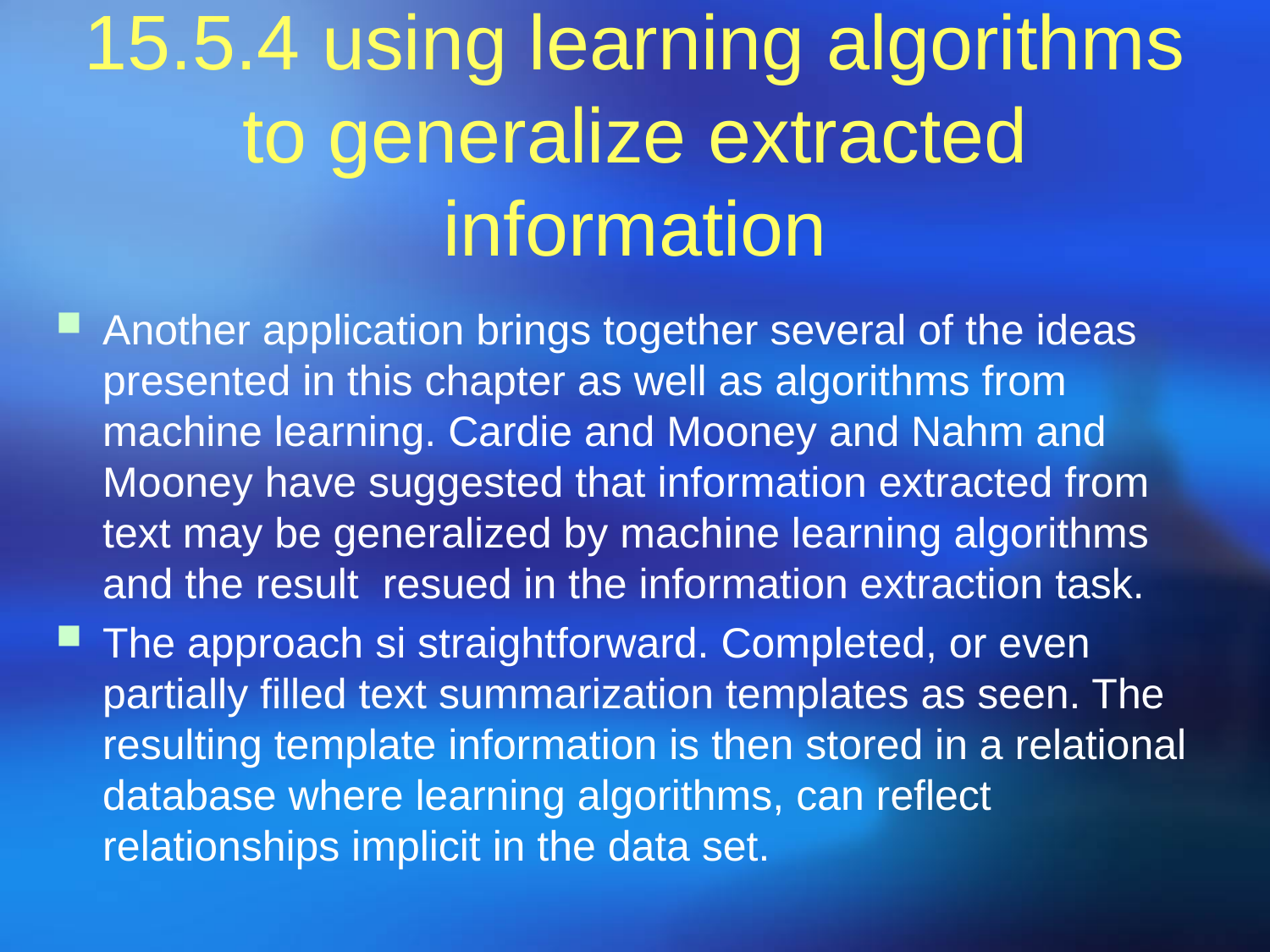

# 15.5.4 using learning algorithms to generalize extracted information
Another application brings together several of the ideas presented in this chapter as well as algorithms from machine learning. Cardie and Mooney and Nahm and Mooney have suggested that information extracted from text may be generalized by machine learning algorithms and the result  resued in the information extraction task.
The approach si straightforward. Completed, or even partially filled text summarization templates as seen. The resulting template information is then stored in a relational database where learning algorithms, can reflect relationships implicit in the data set.